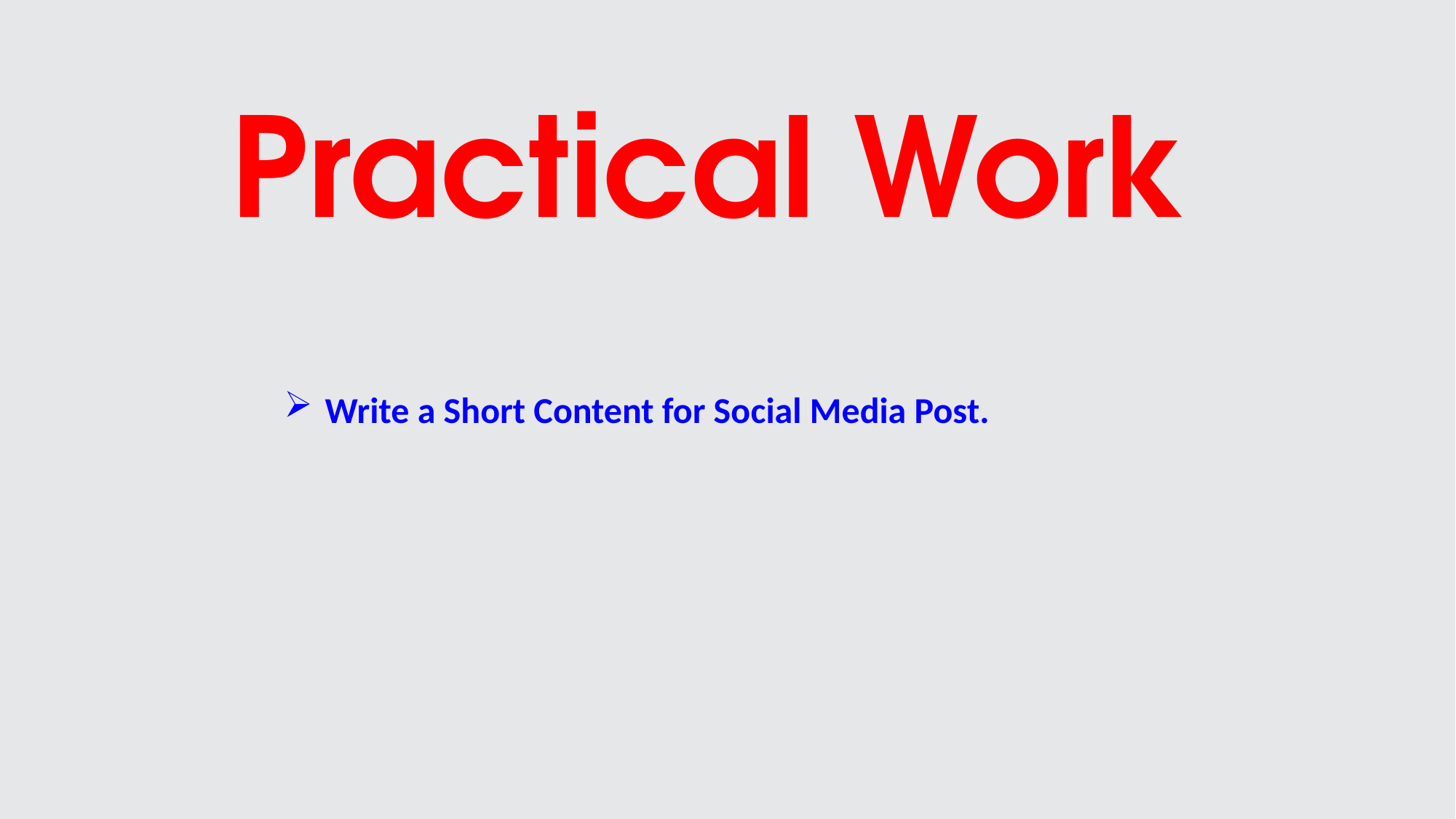

# Practical Work
Write a Short Content for Social Media Post.